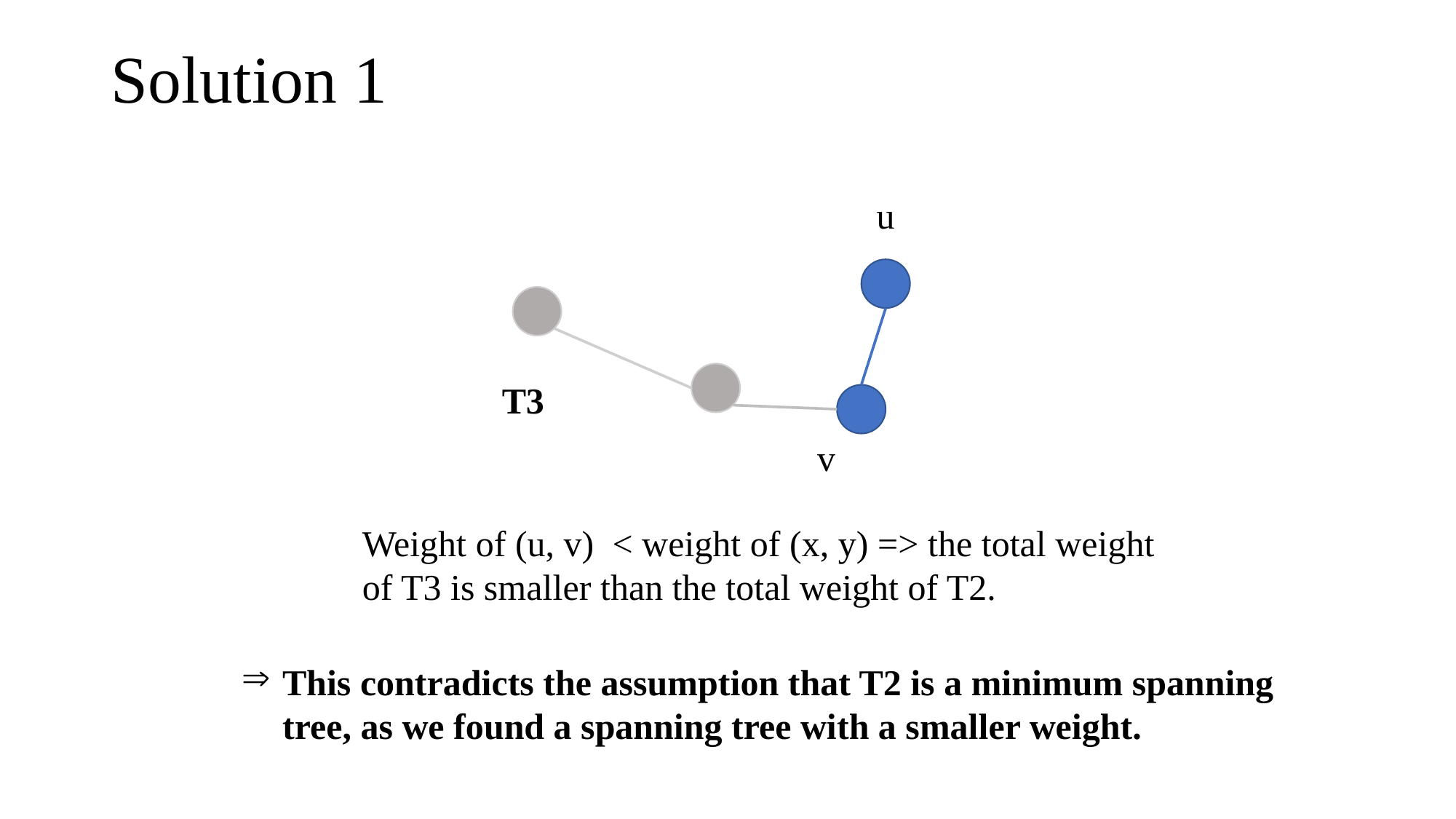

# Solution 1
u

T3

v
Weight of (u, v)  < weight of (x, y) => the total weight of T3 is smaller than the total weight of T2.
This contradicts the assumption that T2 is a minimum spanning tree, as we found a spanning tree with a smaller weight.